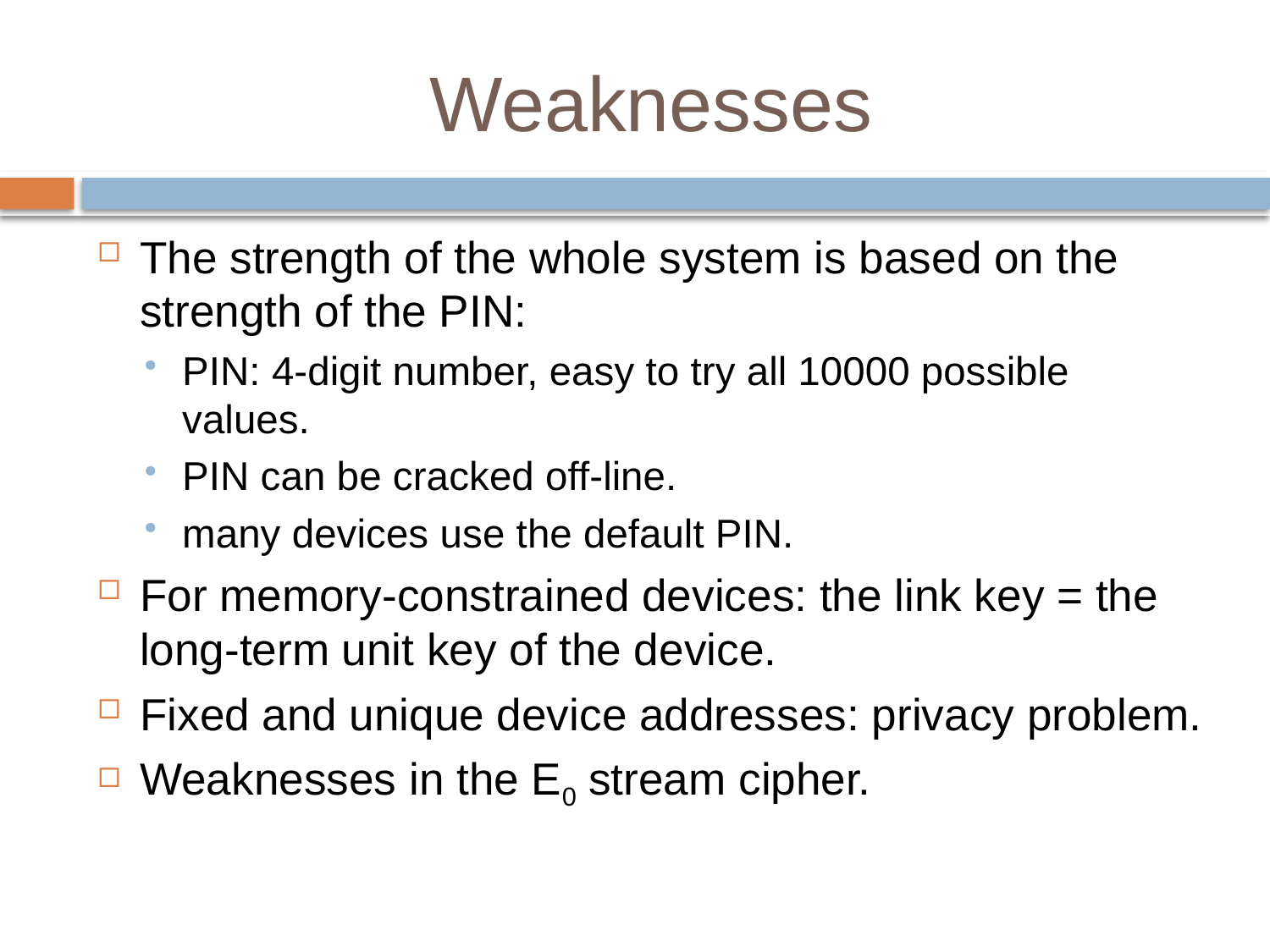

# Weaknesses
The strength of the whole system is based on the strength of the PIN:
PIN: 4-digit number, easy to try all 10000 possible values.
PIN can be cracked off-line.
many devices use the default PIN.
For memory-constrained devices: the link key = the long-term unit key of the device.
Fixed and unique device addresses: privacy problem.
Weaknesses in the E0 stream cipher.